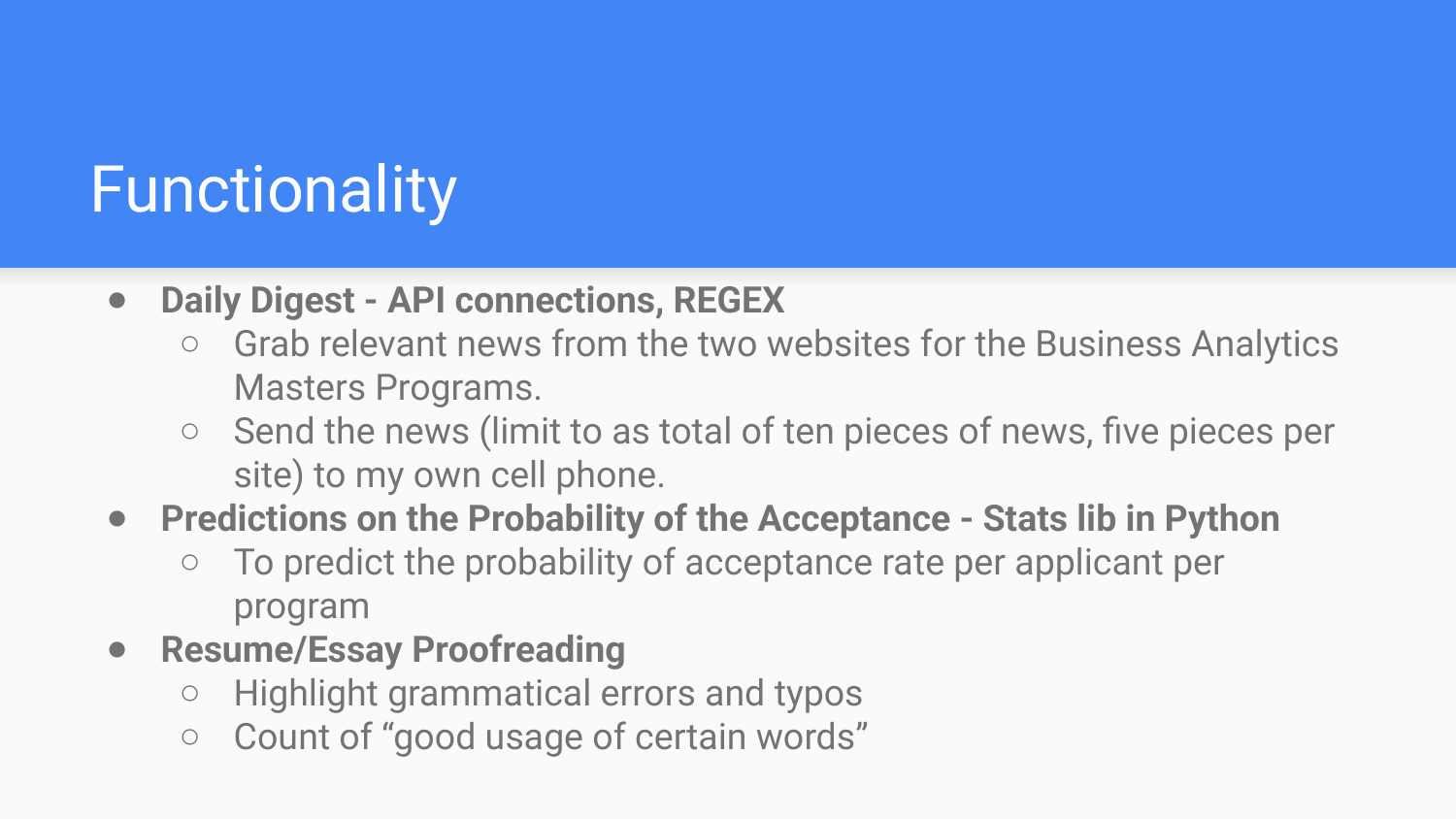

# Functionality
Daily Digest - API connections, REGEX
Grab relevant news from the two websites for the Business Analytics Masters Programs.
Send the news (limit to as total of ten pieces of news, five pieces per site) to my own cell phone.
Predictions on the Probability of the Acceptance - Stats lib in Python
To predict the probability of acceptance rate per applicant per program
Resume/Essay Proofreading
Highlight grammatical errors and typos
Count of “good usage of certain words”